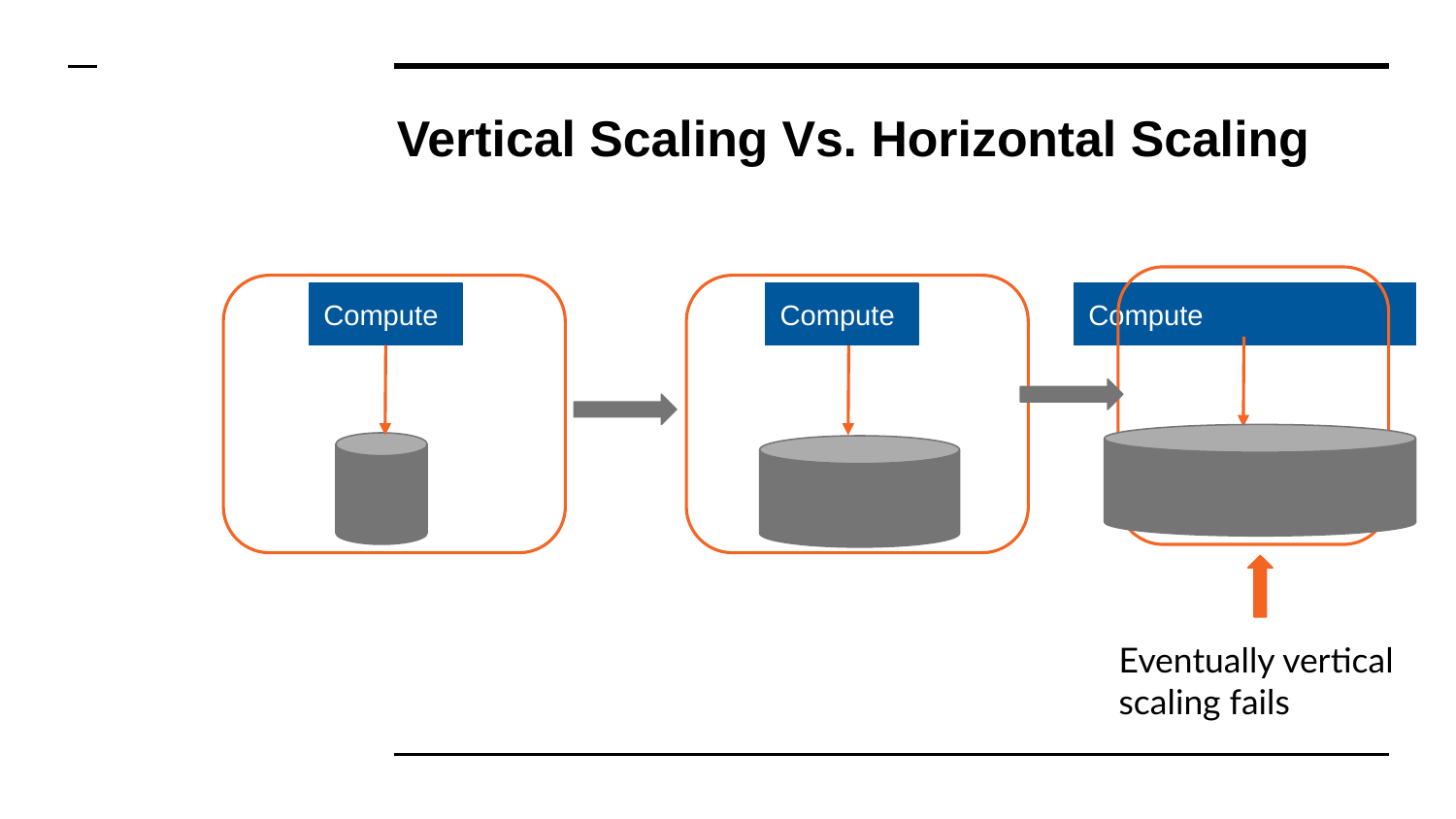

# Vertical Scaling Vs. Horizontal Scaling

Compute
Compute
Compute

Eventually vertical scaling fails